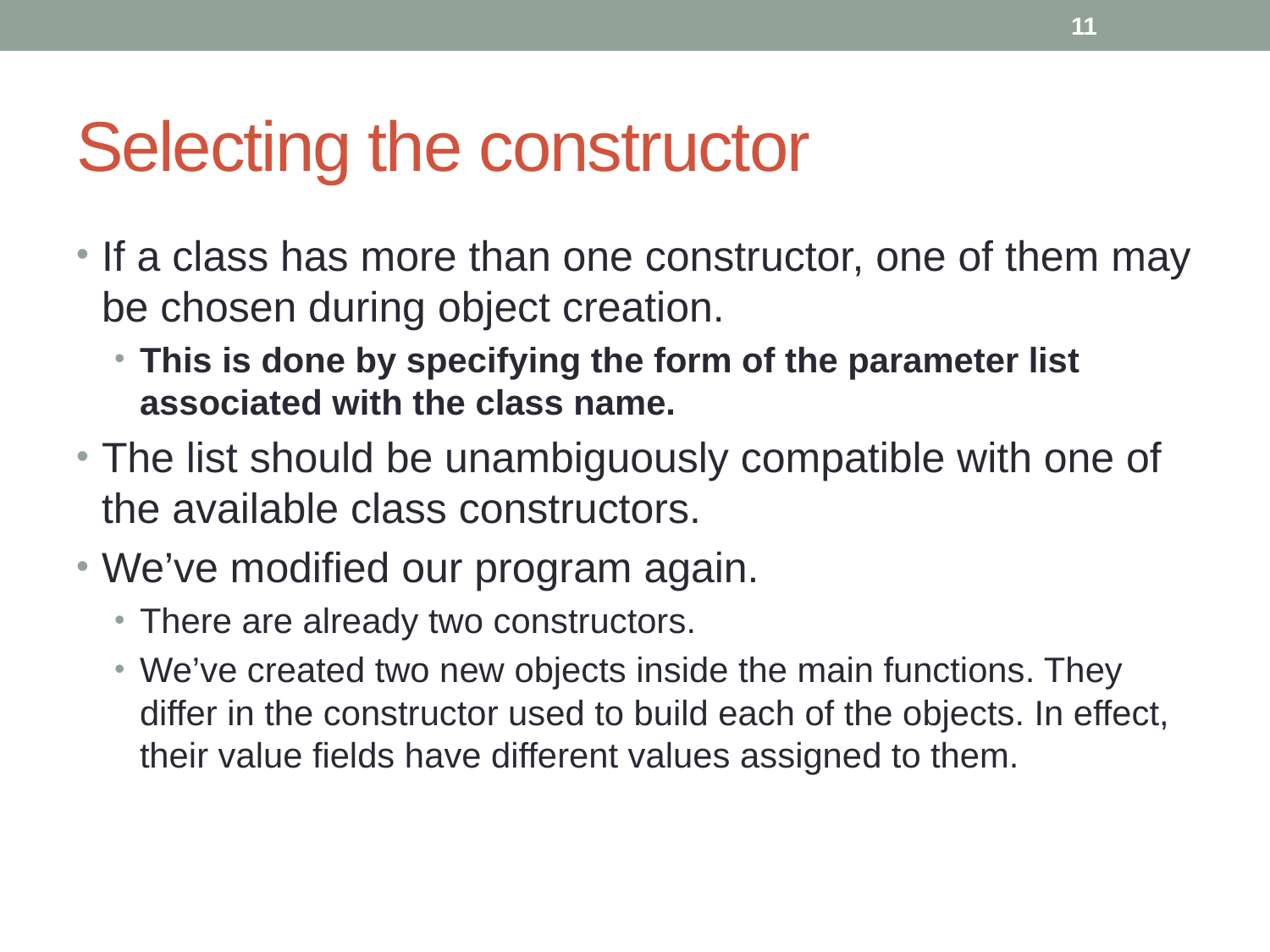

11
# Selecting the constructor
If a class has more than one constructor, one of them may be chosen during object creation.
This is done by specifying the form of the parameter list associated with the class name.
The list should be unambiguously compatible with one of the available class constructors.
We’ve modified our program again.
There are already two constructors.
We’ve created two new objects inside the main functions. They differ in the constructor used to build each of the objects. In effect, their value fields have different values assigned to them.